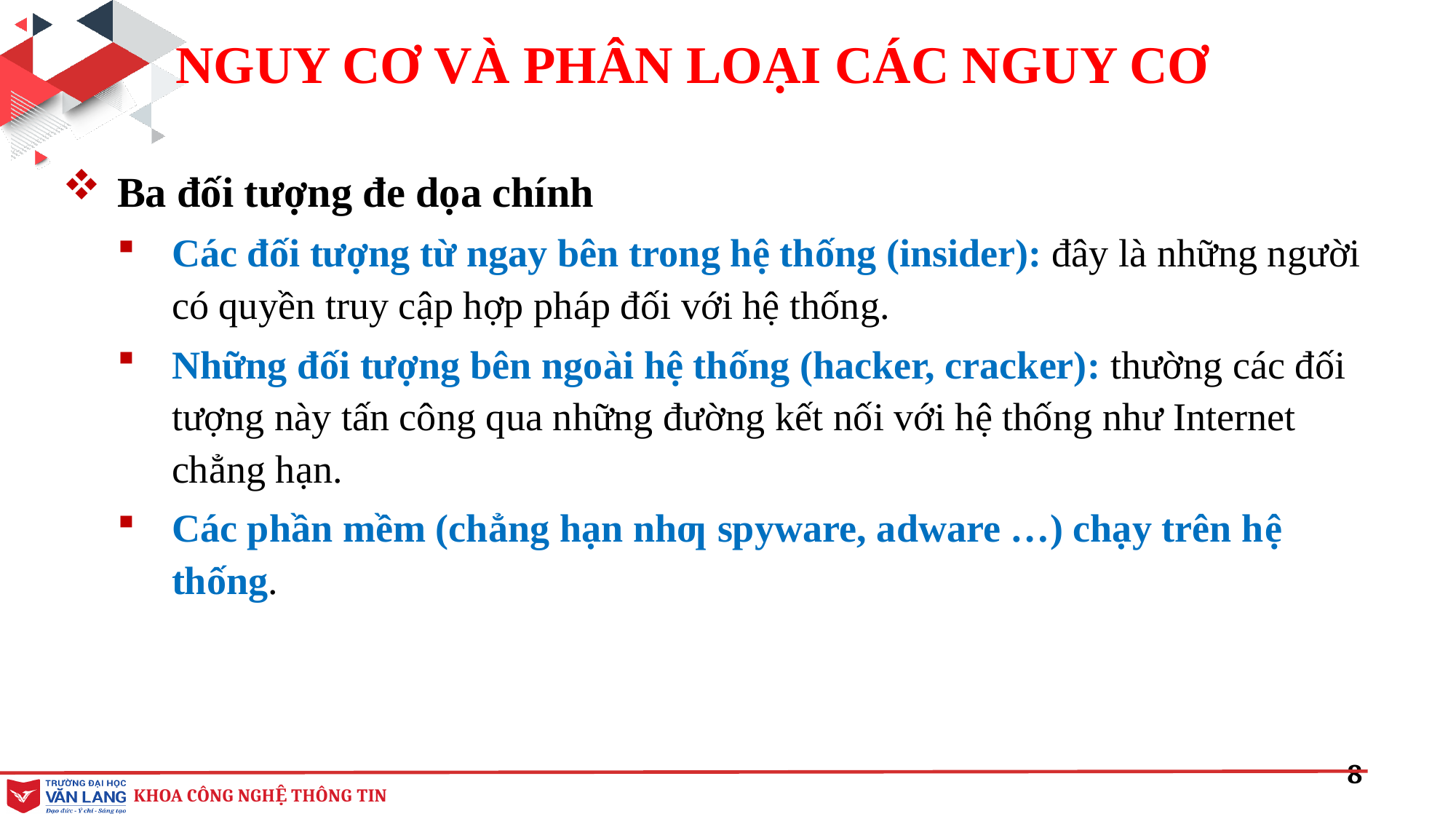

NGUY CƠ VÀ PHÂN LOẠI CÁC NGUY CƠ
Ba đối tượng đe dọa chính
Các đối tượng từ ngay bên trong hệ thống (insider): đây là những người có quyền truy cập hợp pháp đối với hệ thống.
Những đối tượng bên ngoài hệ thống (hacker, cracker): thường các đối tượng này tấn công qua những đường kết nối với hệ thống như Internet chẳng hạn.
Các phần mềm (chẳng hạn nhƣ spyware, adware …) chạy trên hệ thống.